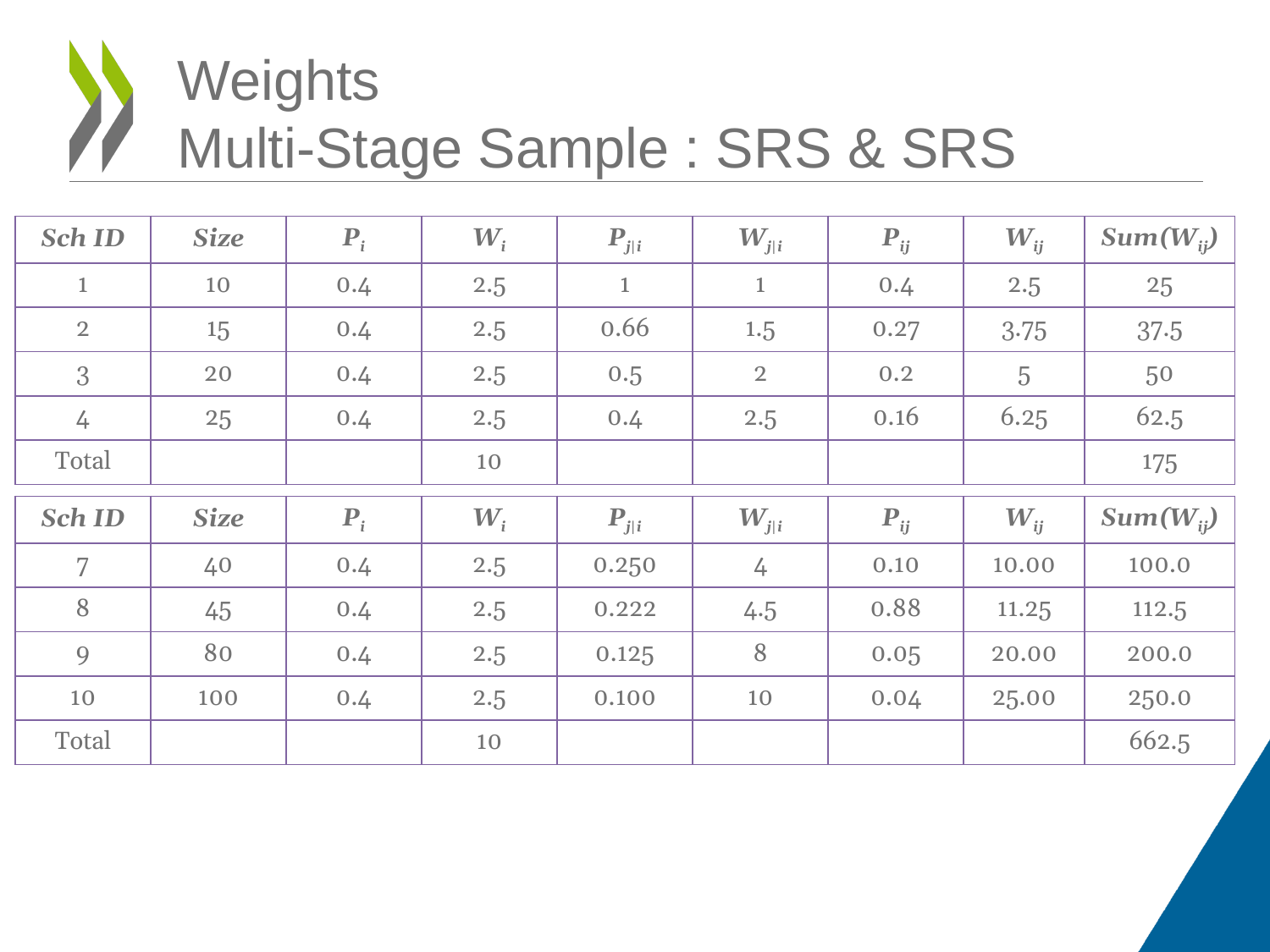

# Weights Multi-Stage Sample : SRS & SRS
| Sch ID | Size | Pi | Wi | Pj|i | Wj|i | Pij | Wij | Sum(Wij) |
| --- | --- | --- | --- | --- | --- | --- | --- | --- |
| 1 | 10 | 0.4 | 2.5 | 1 | 1 | 0.4 | 2.5 | 25 |
| 2 | 15 | 0.4 | 2.5 | 0.66 | 1.5 | 0.27 | 3.75 | 37.5 |
| 3 | 20 | 0.4 | 2.5 | 0.5 | 2 | 0.2 | 5 | 50 |
| 4 | 25 | 0.4 | 2.5 | 0.4 | 2.5 | 0.16 | 6.25 | 62.5 |
| Total |  |  | 10 |  |  |  |  | 175 |
| Sch ID | Size | Pi | Wi | Pj|i | Wj|i | Pij | Wij | Sum(Wij) |
| --- | --- | --- | --- | --- | --- | --- | --- | --- |
| 7 | 40 | 0.4 | 2.5 | 0.250 | 4 | 0.10 | 10.00 | 100.0 |
| 8 | 45 | 0.4 | 2.5 | 0.222 | 4.5 | 0.88 | 11.25 | 112.5 |
| 9 | 80 | 0.4 | 2.5 | 0.125 | 8 | 0.05 | 20.00 | 200.0 |
| 10 | 100 | 0.4 | 2.5 | 0.100 | 10 | 0.04 | 25.00 | 250.0 |
| Total |  |  | 10 |  |  |  |  | 662.5 |